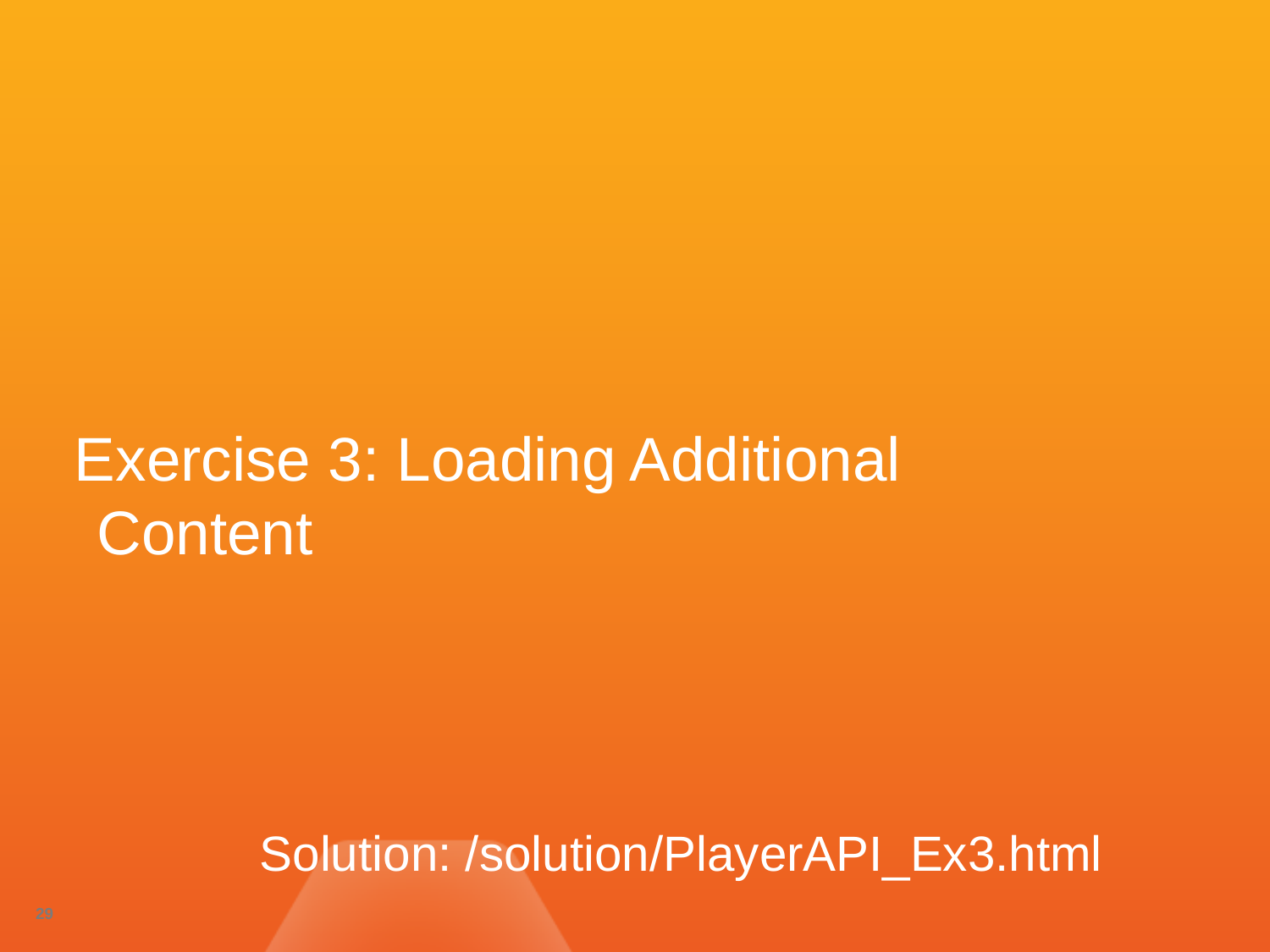

Exercise 3: Loading Additional Content
Solution: /solution/PlayerAPI_Ex3.html

29